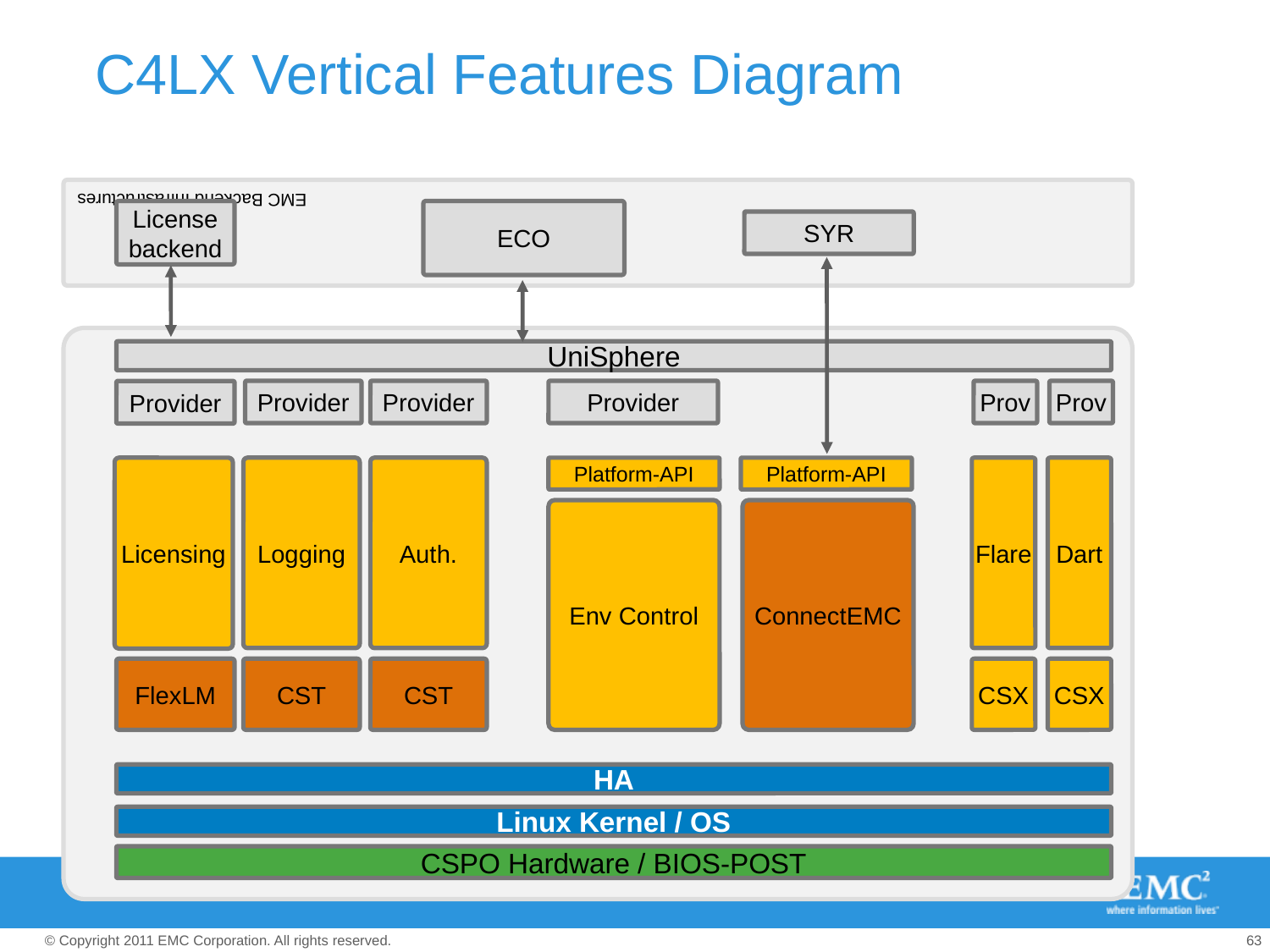

EMC Backend Infrastructures
C4LX Vertical Features Diagram

License
backend
ECO
SYR

UniSphere
Provider
Provider
Provider
Prov
Prov
Provider
Licensing
Logging
Auth.
Platform-API
Platform-API
Flare
Dart
Env Control
ConnectEMC
FlexLM
CST
CST
CSX
CSX
HA
Linux Kernel / OS
CSPO Hardware / BIOS-POST